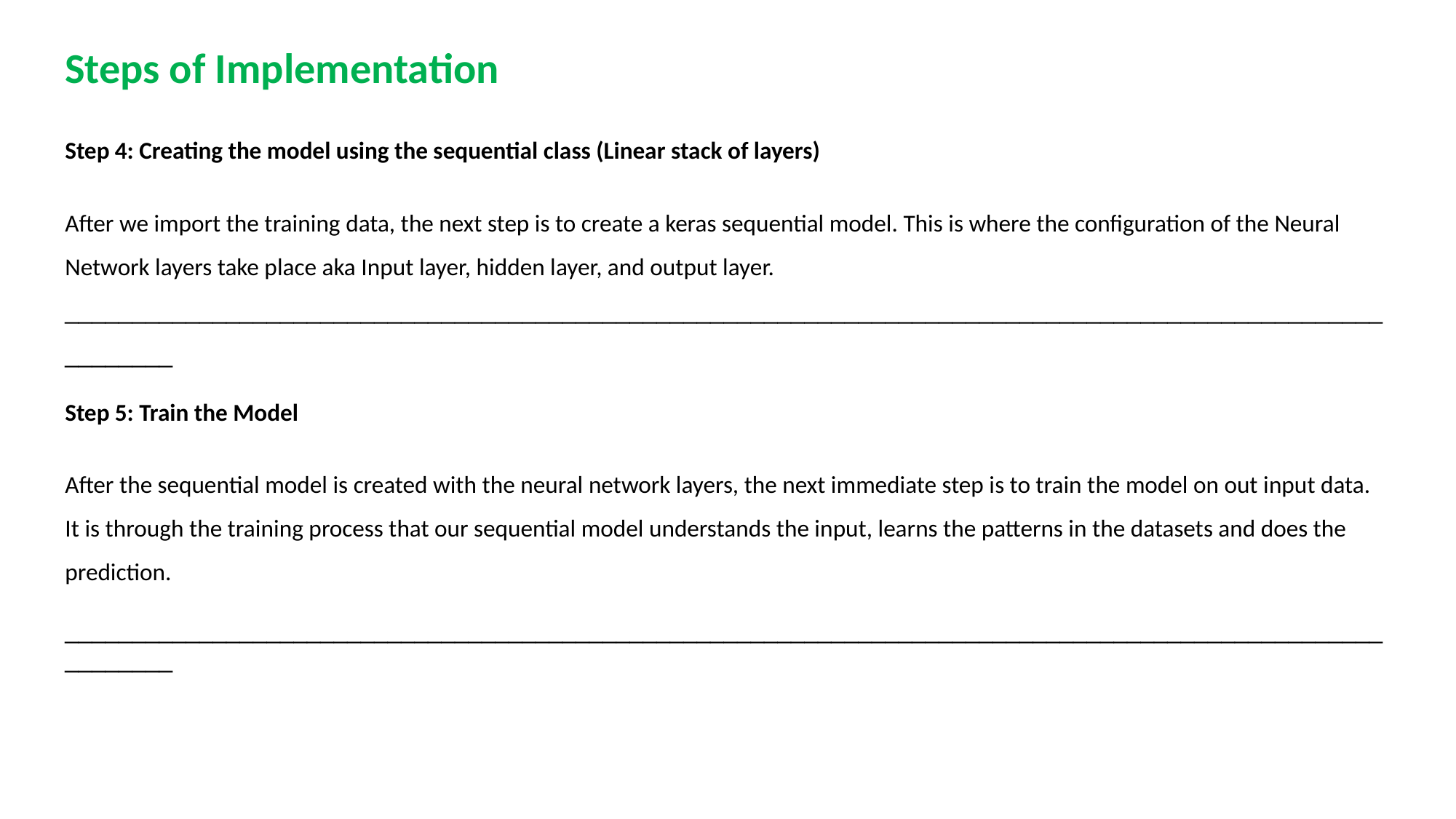

Steps of Implementation

Step 4: Creating the model using the sequential class (Linear stack of layers)

After we import the training data, the next step is to create a keras sequential model. This is where the configuration of the Neural Network layers take place aka Input layer, hidden layer, and output layer.
__________________________________________________________________________________________________________

Step 5: Train the Model

After the sequential model is created with the neural network layers, the next immediate step is to train the model on out input data. It is through the training process that our sequential model understands the input, learns the patterns in the datasets and does the prediction.

__________________________________________________________________________________________________________